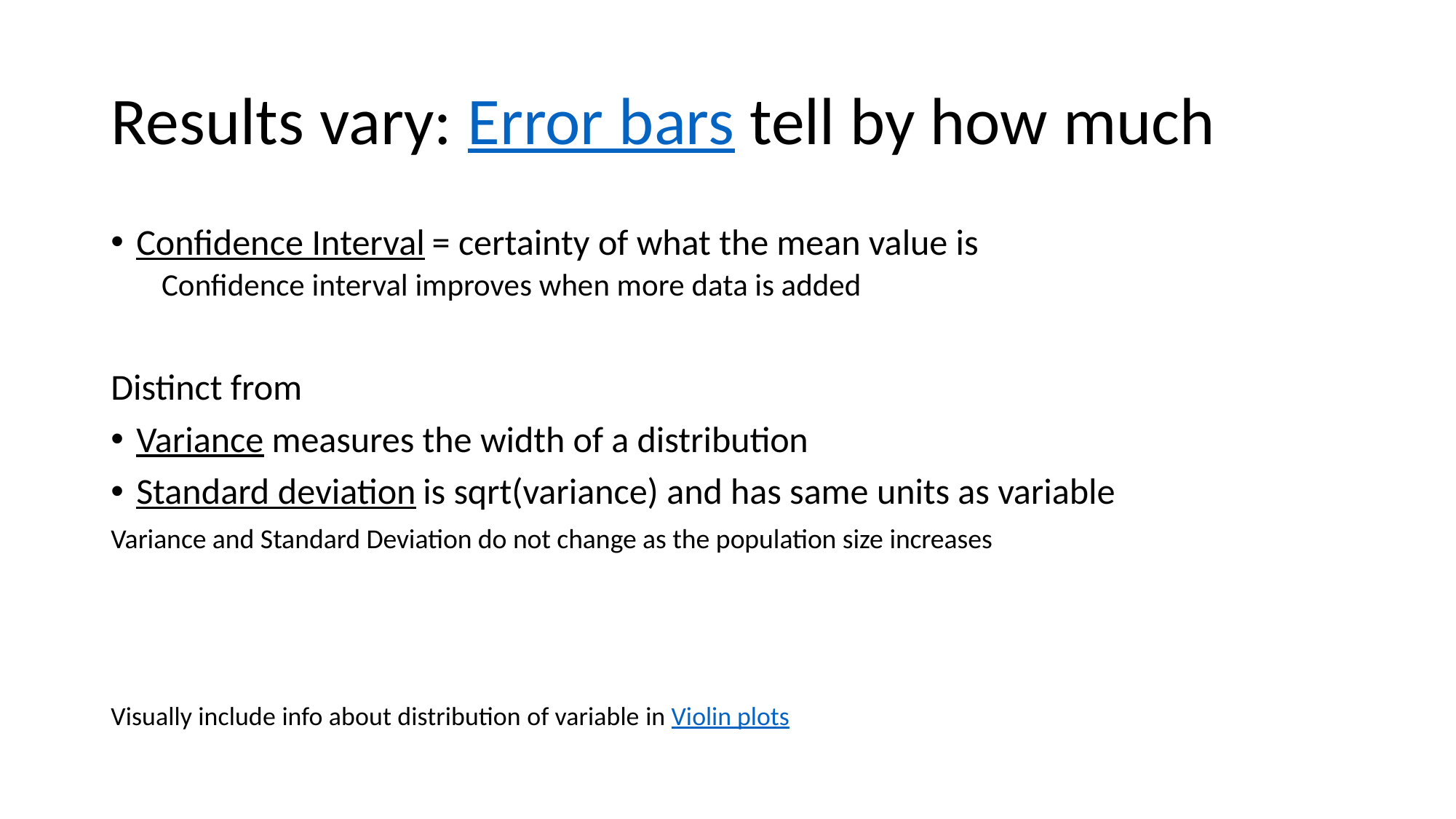

# Results vary: Error bars tell by how much
Confidence Interval = certainty of what the mean value is
Confidence interval improves when more data is added

Distinct from
Variance measures the width of a distribution
Standard deviation is sqrt(variance) and has same units as variable
Variance and Standard Deviation do not change as the population size increases

Visually include info about distribution of variable in Violin plots